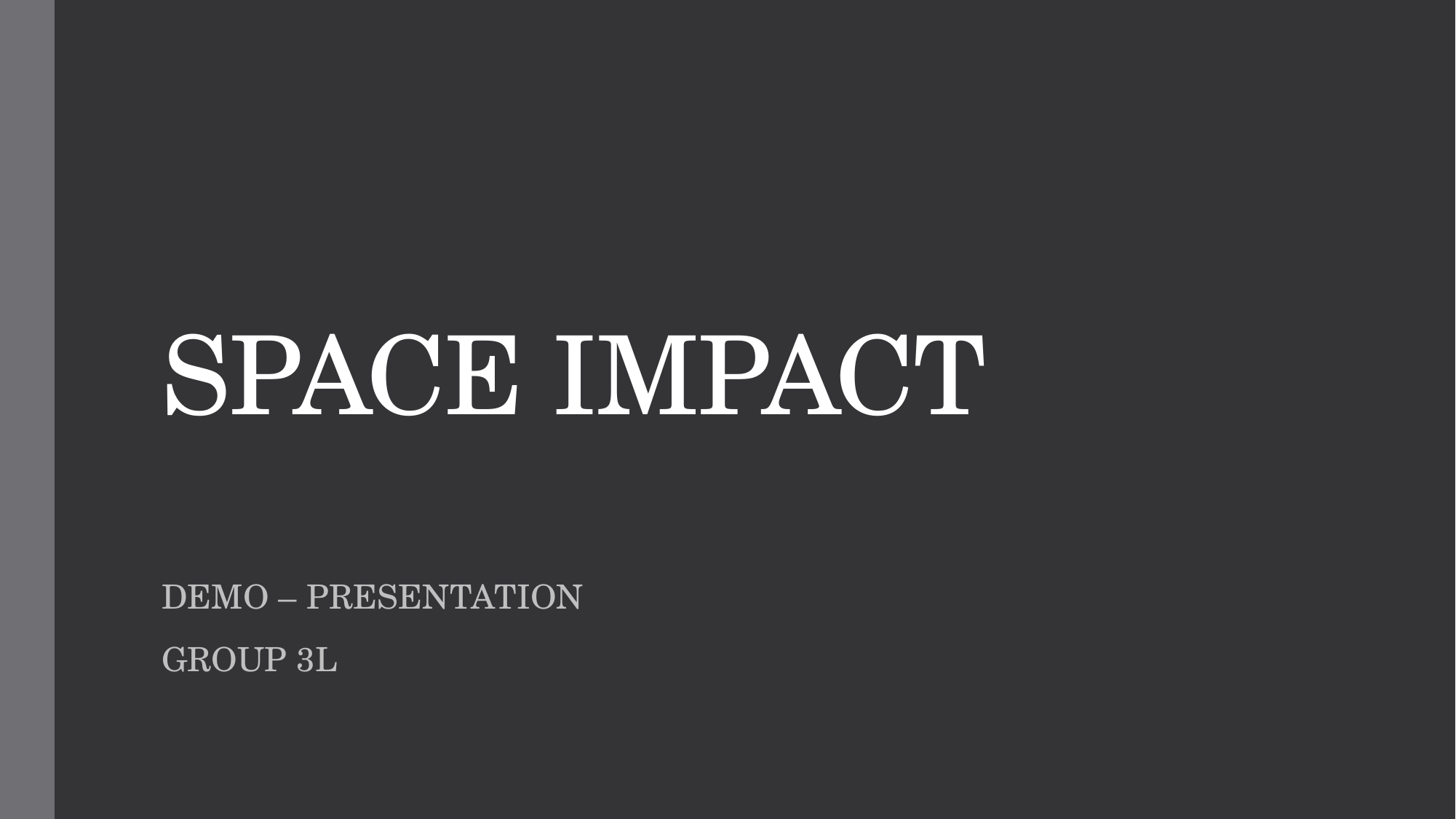

# SPACE IMPACT
DEMO – PRESENTATION
GROUP 3L